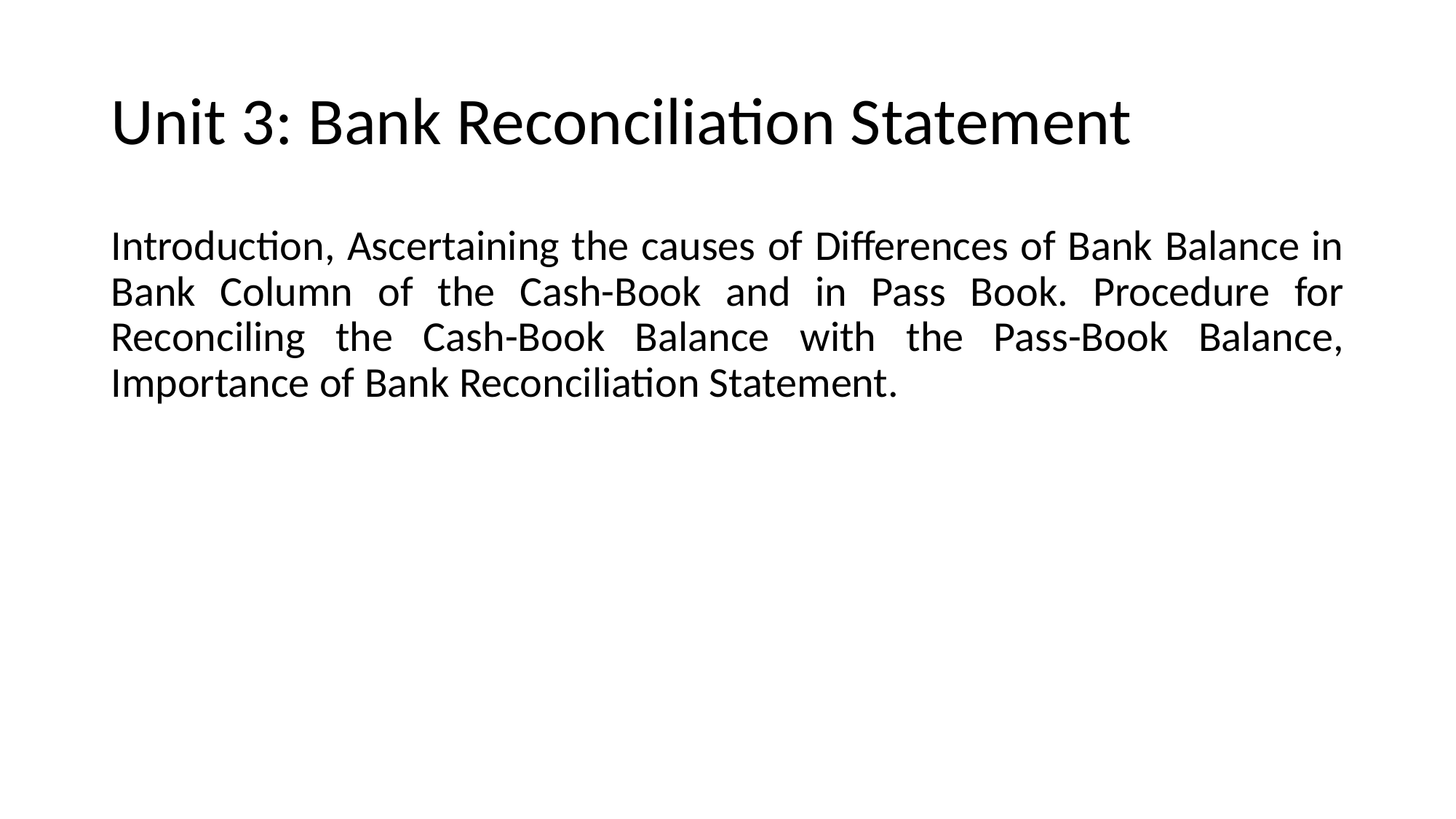

# Unit 3: Bank Reconciliation Statement
Introduction, Ascertaining the causes of Differences of Bank Balance in Bank Column of the Cash-Book and in Pass Book. Procedure for Reconciling the Cash-Book Balance with the Pass-Book Balance, Importance of Bank Reconciliation Statement.